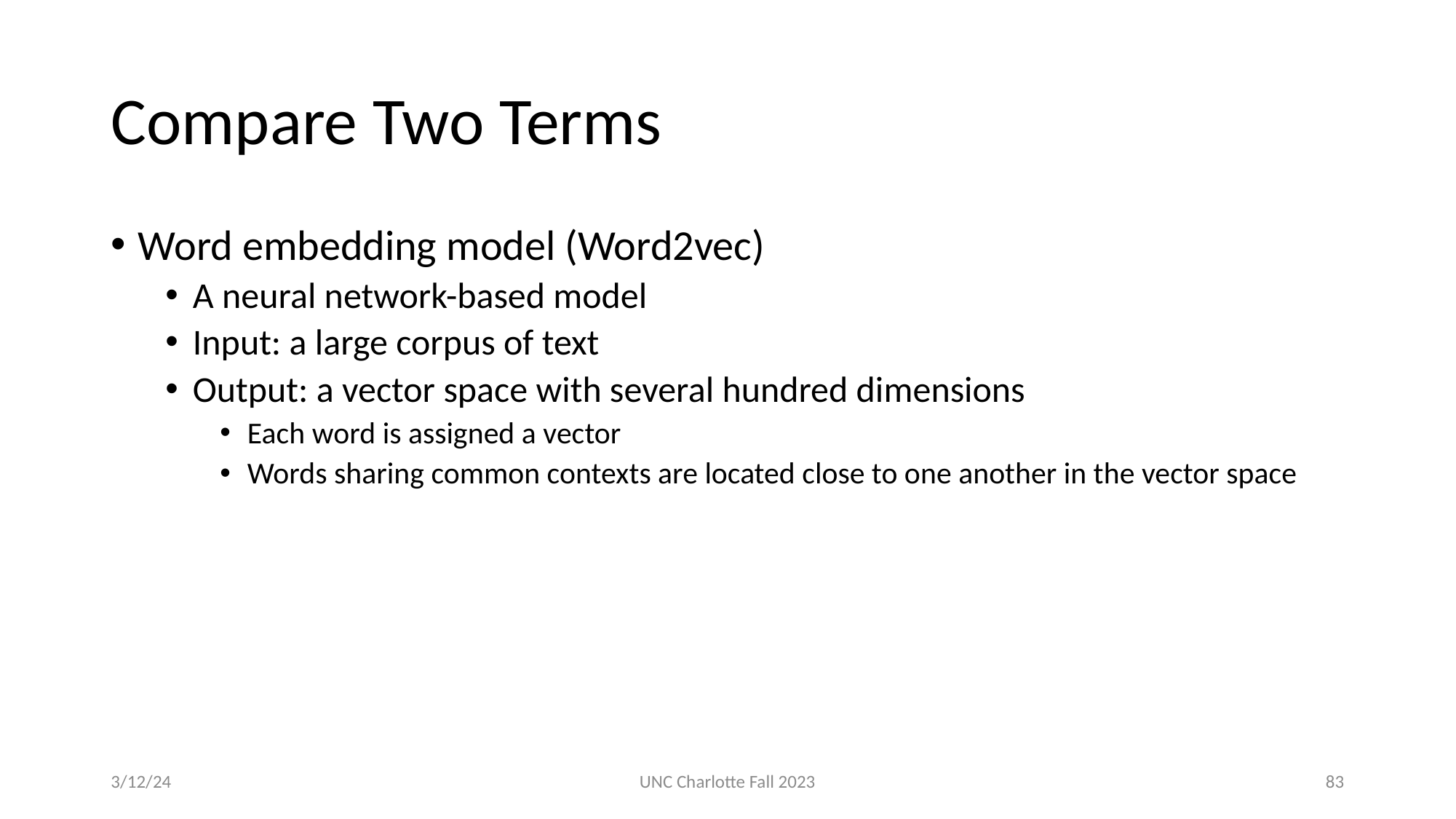

# Compare Two Terms
Word embedding model (Word2vec)
A neural network-based model
Input: a large corpus of text
Output: a vector space with several hundred dimensions
Each word is assigned a vector
Words sharing common contexts are located close to one another in the vector space
3/12/24
UNC Charlotte Fall 2023
83